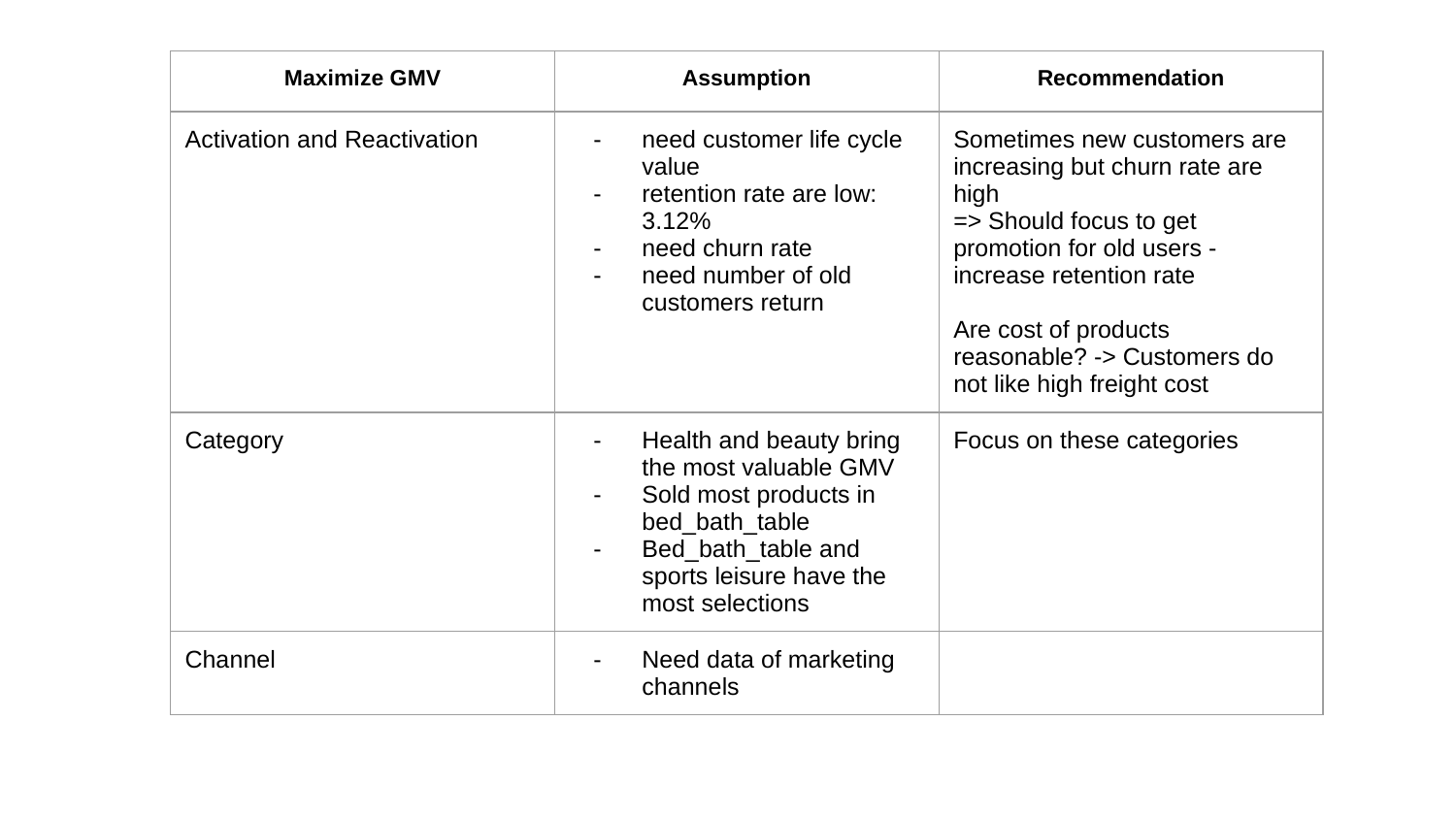

| Maximize GMV | Assumption | Recommendation |
| --- | --- | --- |
| Activation and Reactivation | need customer life cycle value retention rate are low: 3.12% need churn rate need number of old customers return | Sometimes new customers are increasing but churn rate are high => Should focus to get promotion for old users - increase retention rate Are cost of products reasonable? -> Customers do not like high freight cost |
| Category | Health and beauty bring the most valuable GMV Sold most products in bed\_bath\_table Bed\_bath\_table and sports leisure have the most selections | Focus on these categories |
| Channel | Need data of marketing channels |  |